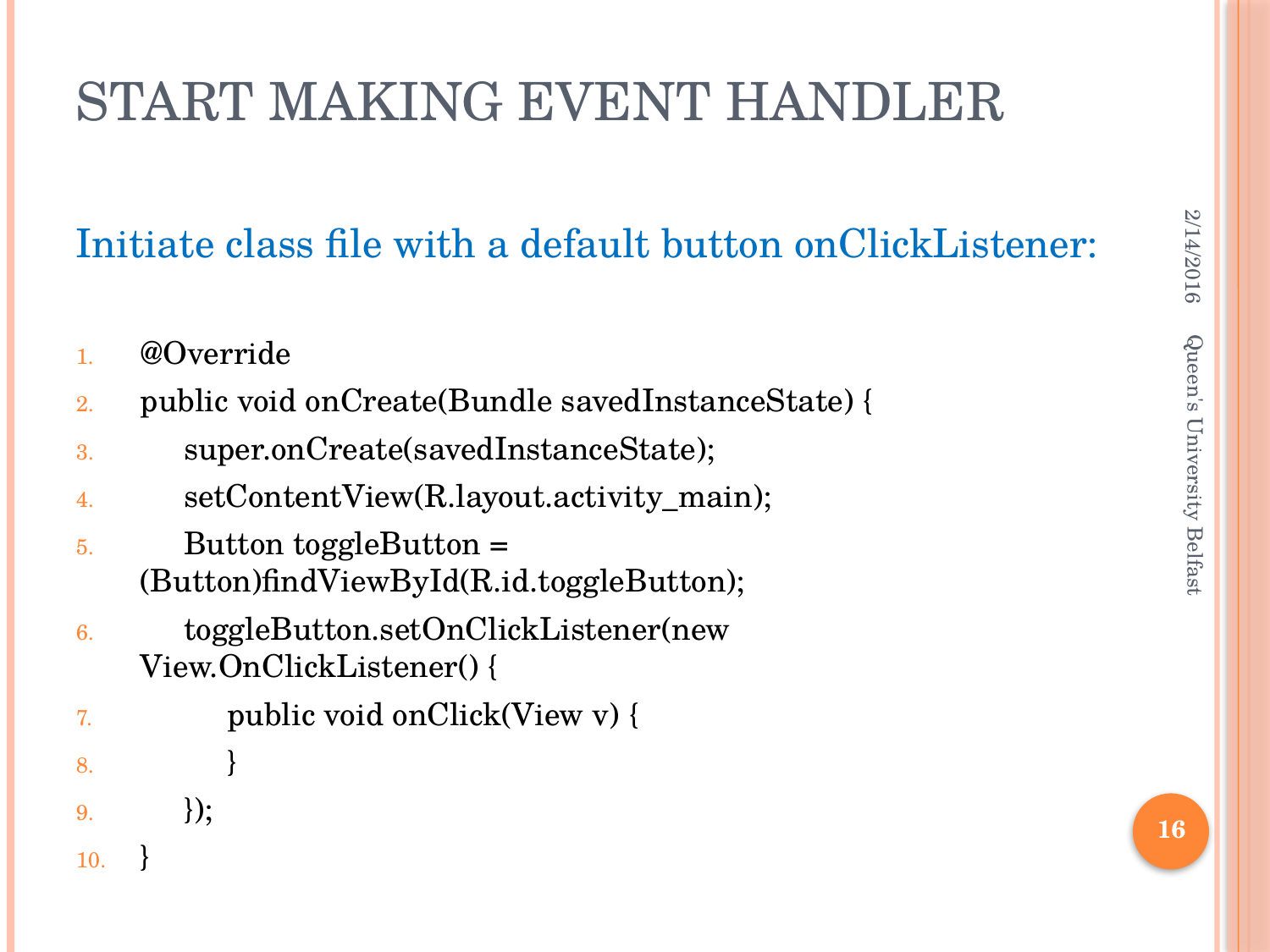

# Start making event handler
2/14/2016
Initiate class file with a default button onClickListener:

@Override
public void onCreate(Bundle savedInstanceState) {
     super.onCreate(savedInstanceState);
     setContentView(R.layout.activity_main);
     Button toggleButton =     	(Button)findViewById(R.id.toggleButton);
     toggleButton.setOnClickListener(new   	View.OnClickListener() {
          public void onClick(View v) {
          }
     });
}

Queen's University Belfast
16